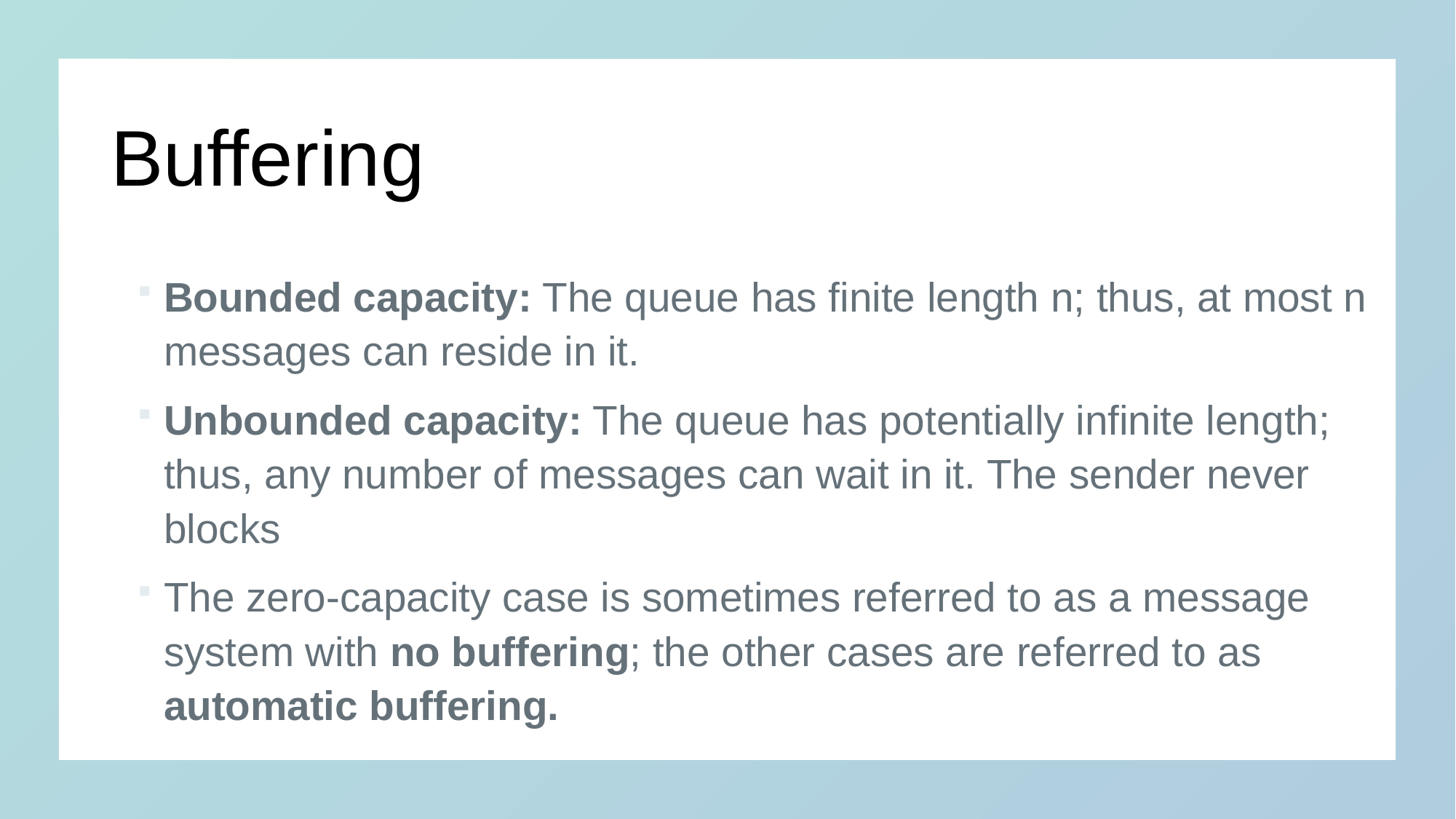

# Buffering
Bounded capacity: The queue has finite length n; thus, at most n messages can reside in it.
Unbounded capacity: The queue has potentially infinite length; thus, any number of messages can wait in it. The sender never blocks
The zero-capacity case is sometimes referred to as a message system with no buffering; the other cases are referred to as automatic buffering.